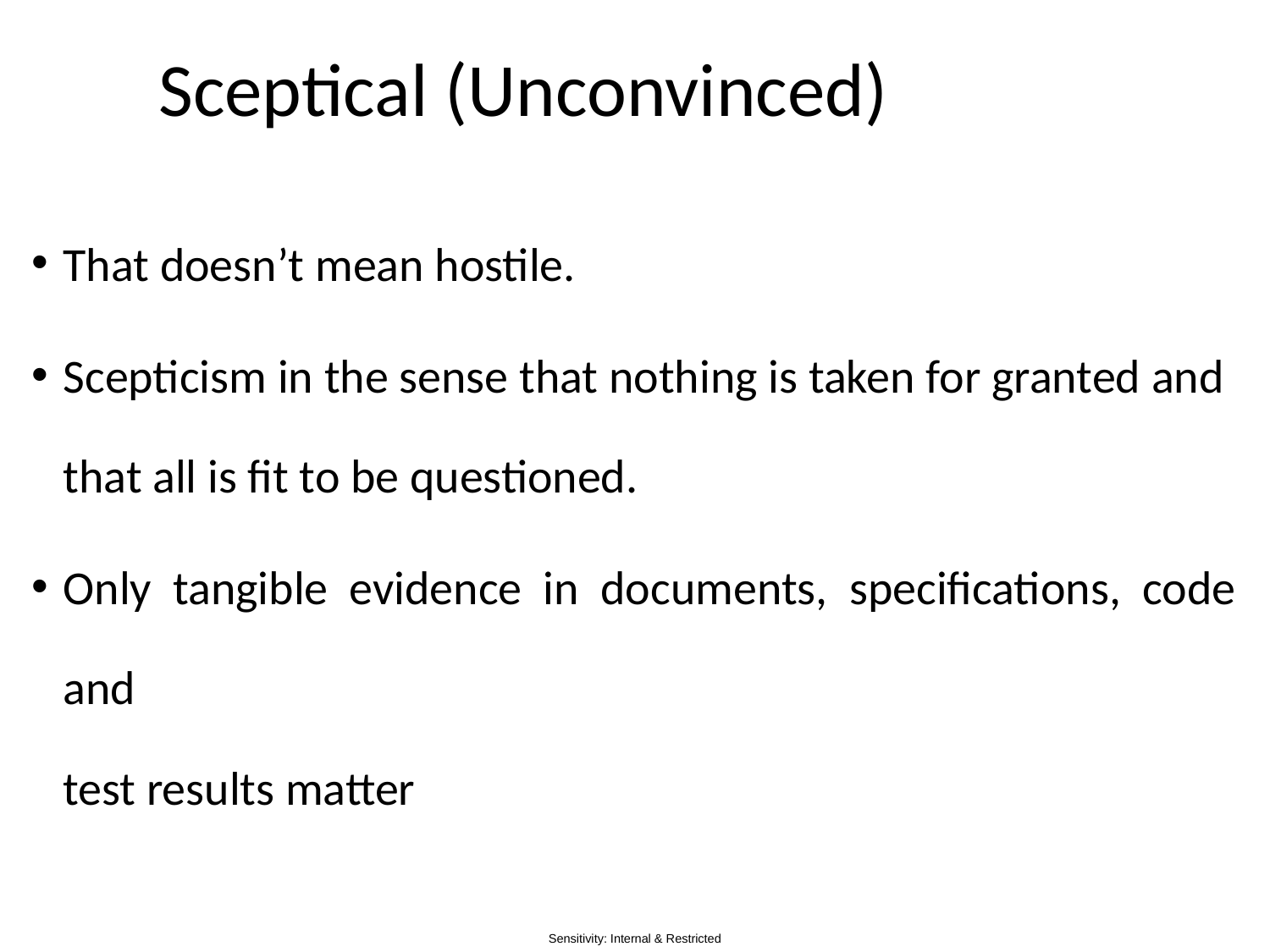

# Sceptical (Unconvinced)
That doesn’t mean hostile.
Scepticism in the sense that nothing is taken for granted and
that all is fit to be questioned.
Only tangible evidence in documents, specifications, code and
test results matter